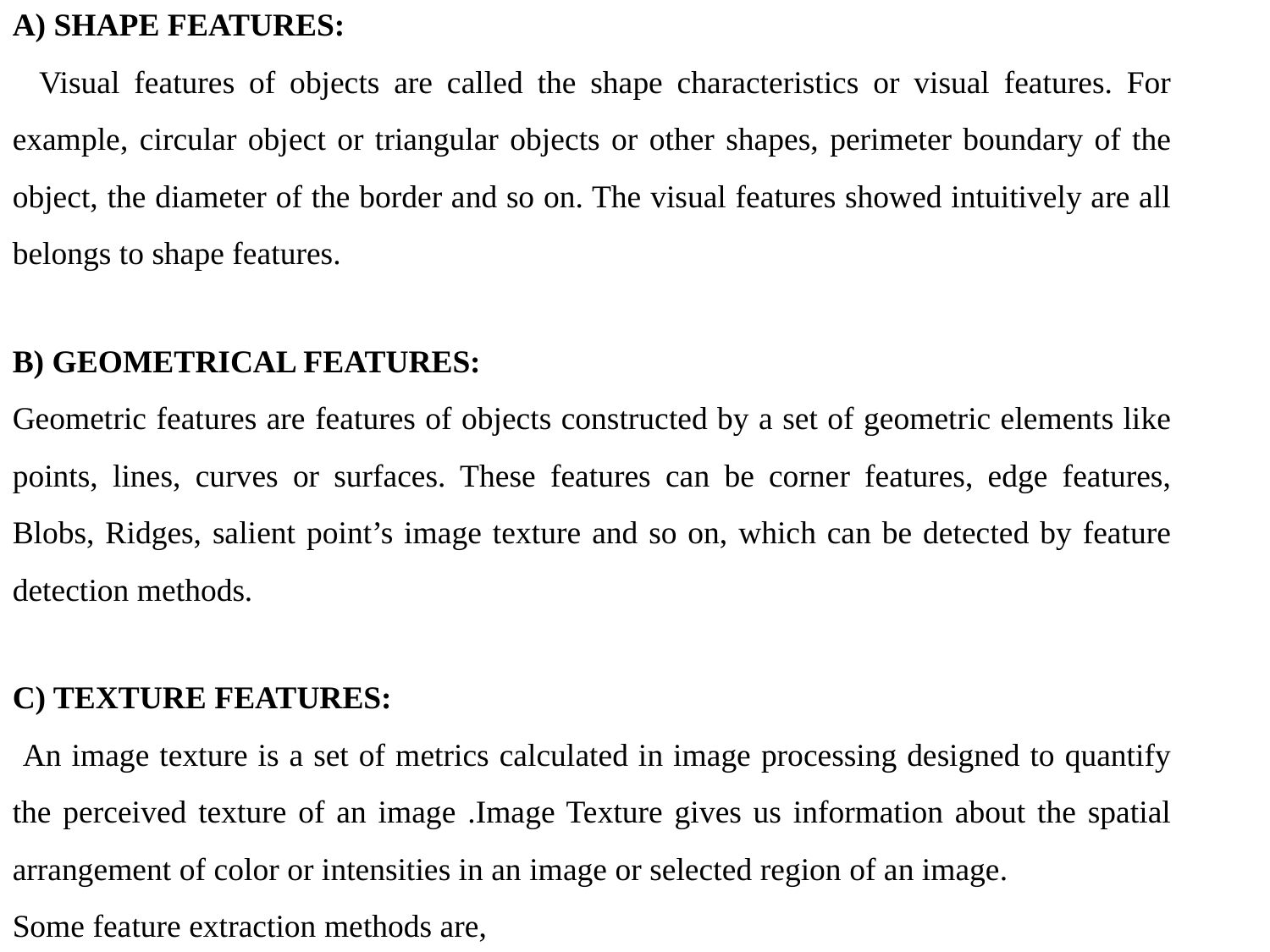

A) SHAPE FEATURES:
  Visual features of objects are called the shape characteristics or visual features. For example, circular object or triangular objects or other shapes, perimeter boundary of the object, the diameter of the border and so on. The visual features showed intuitively are all belongs to shape features.

B) GEOMETRICAL FEATURES:
Geometric features are features of objects constructed by a set of geometric elements like points, lines, curves or surfaces. These features can be corner features, edge features, Blobs, Ridges, salient point’s image texture and so on, which can be detected by feature detection methods.

C) TEXTURE FEATURES:
 An image texture is a set of metrics calculated in image processing designed to quantify the perceived texture of an image .Image Texture gives us information about the spatial arrangement of color or intensities in an image or selected region of an image.
Some feature extraction methods are,
A) GLCM (Grey level co-occurrence matrix)